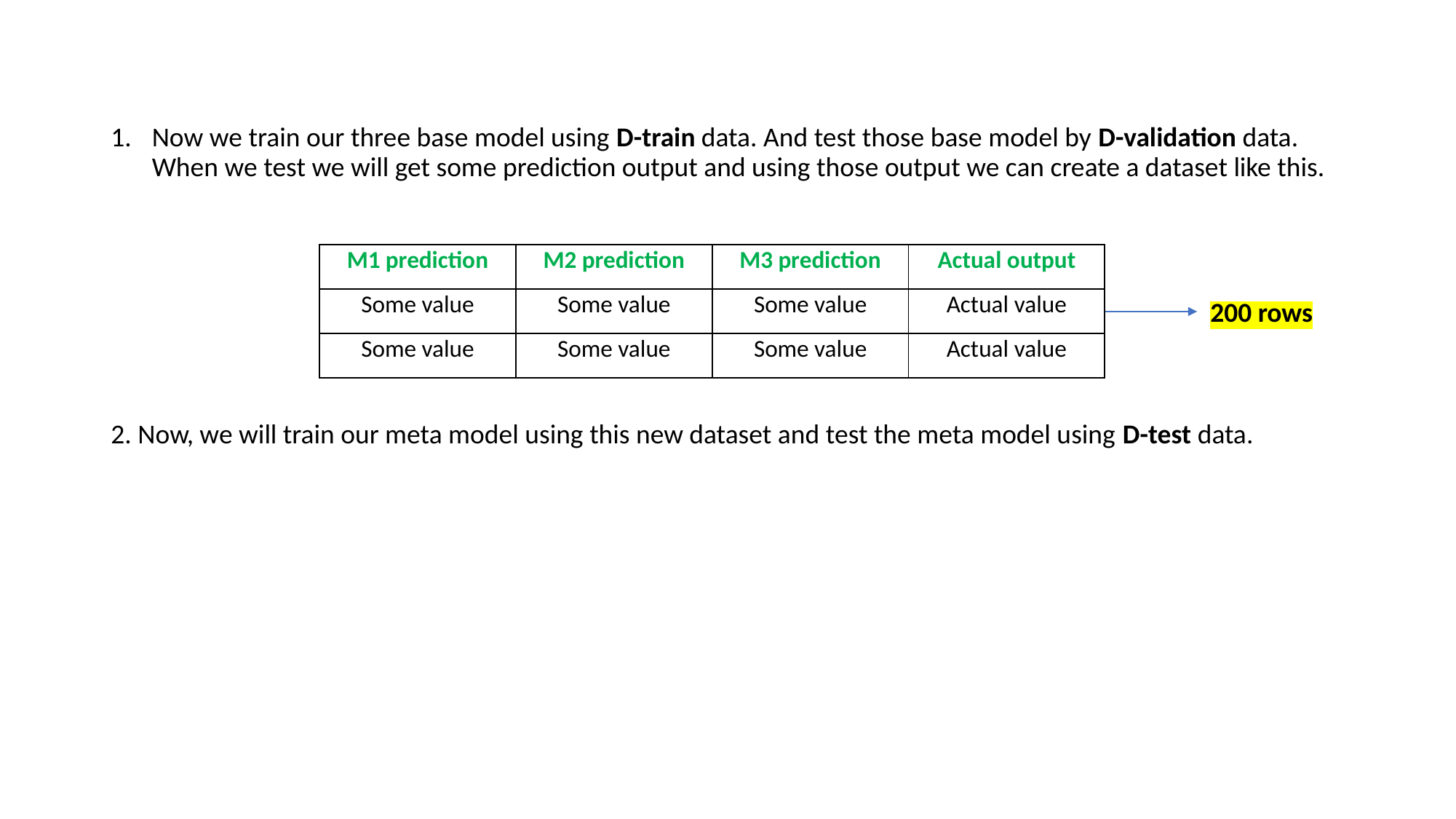

Now we train our three base model using D-train data. And test those base model by D-validation data. When we test we will get some prediction output and using those output we can create a dataset like this.

2. Now, we will train our meta model using this new dataset and test the meta model using D-test data.
| M1 prediction | M2 prediction | M3 prediction | Actual output |
| --- | --- | --- | --- |
| Some value | Some value | Some value | Actual value |
| Some value | Some value | Some value | Actual value |
200 rows